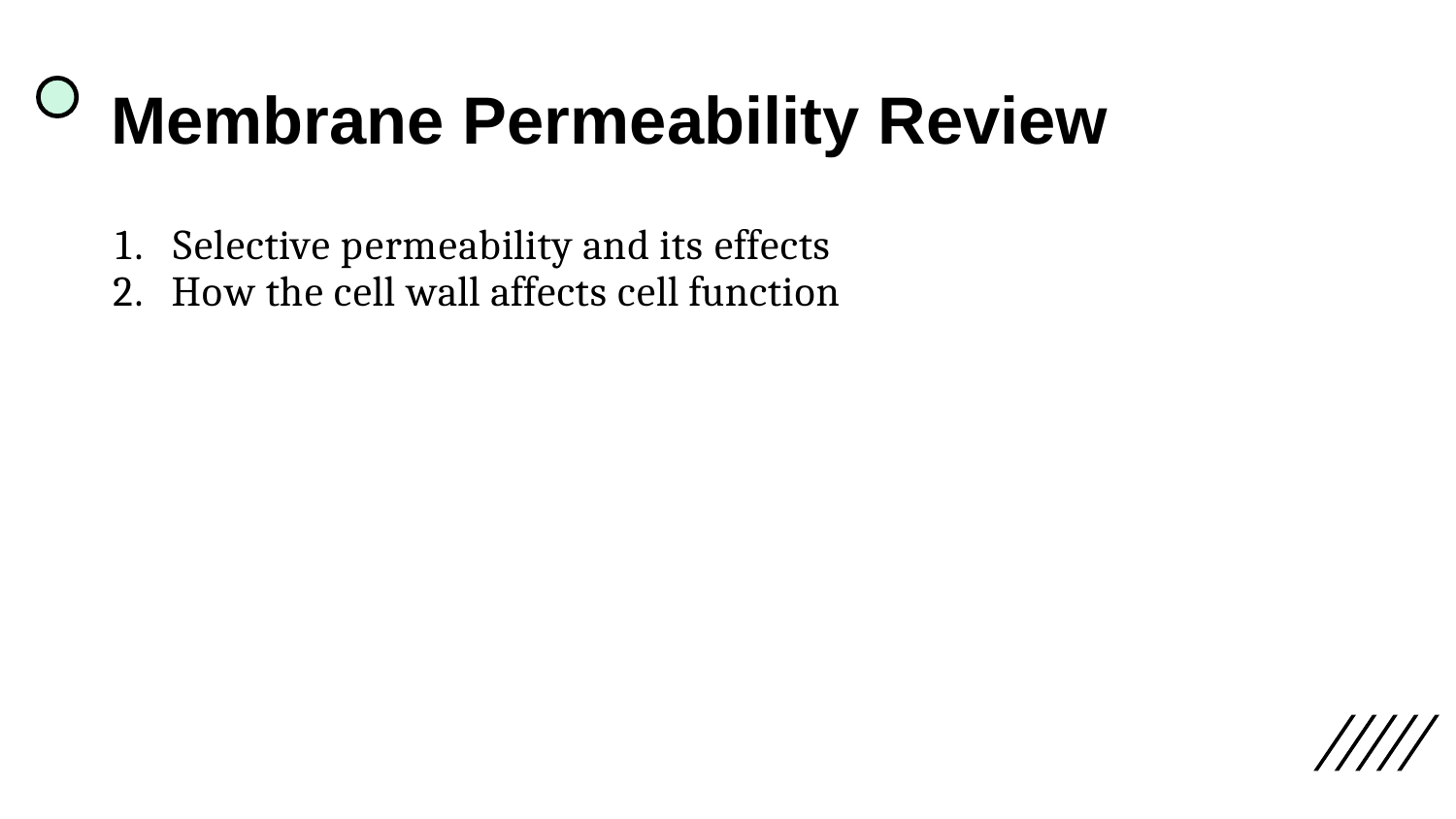

# Membrane Permeability Review
Selective permeability and its effects
How the cell wall affects cell function